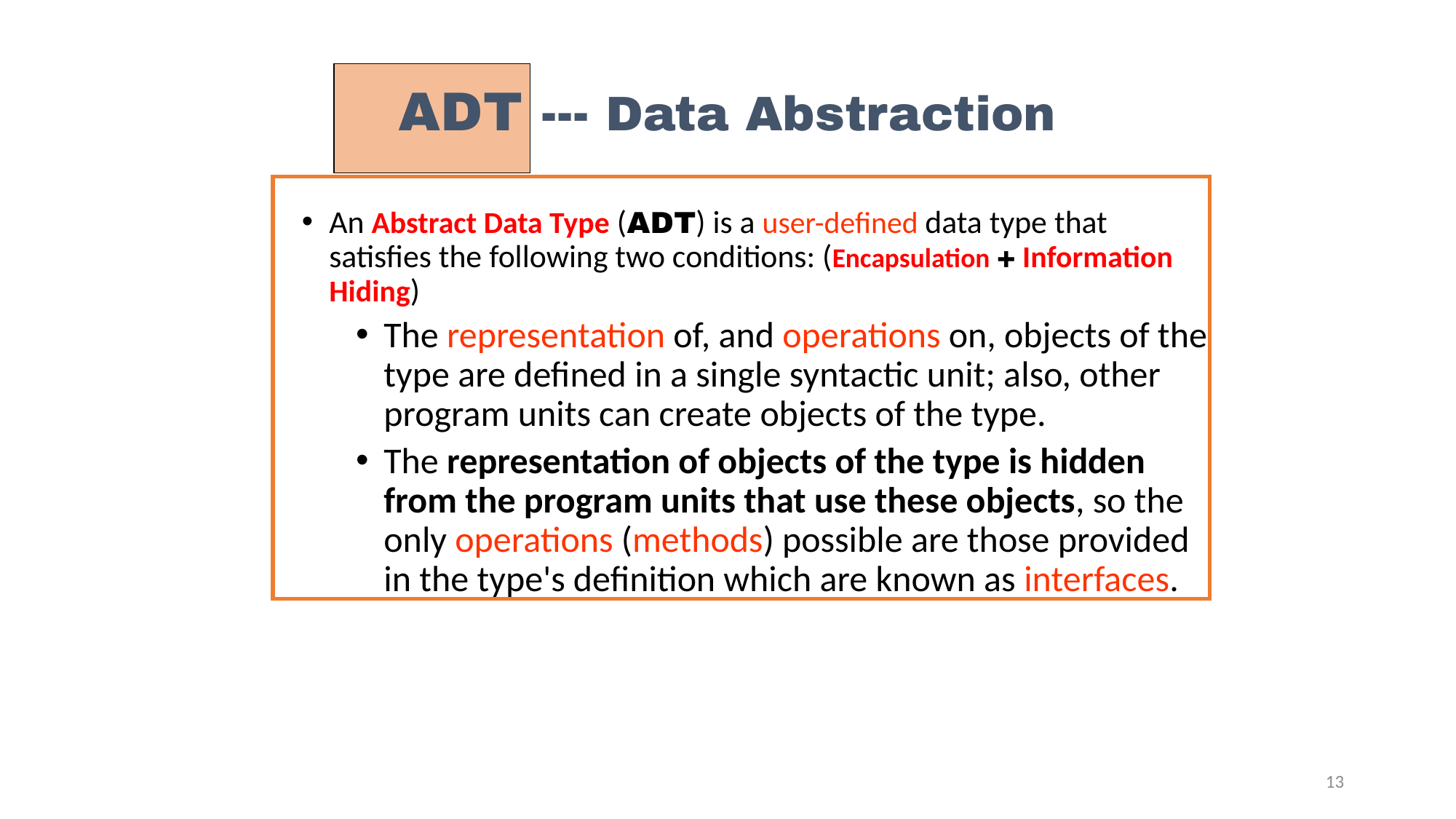

ADT --- Data Abstraction

An Abstract Data Type (ADT) is a user-defined data type that satisfies the following two conditions: (Encapsulation + Information Hiding)
The representation of, and operations on, objects of the type are defined in a single syntactic unit; also, other program units can create objects of the type.
The representation of objects of the type is hidden from the program units that use these objects, so the only operations (methods) possible are those provided in the type's definition which are known as interfaces.
13